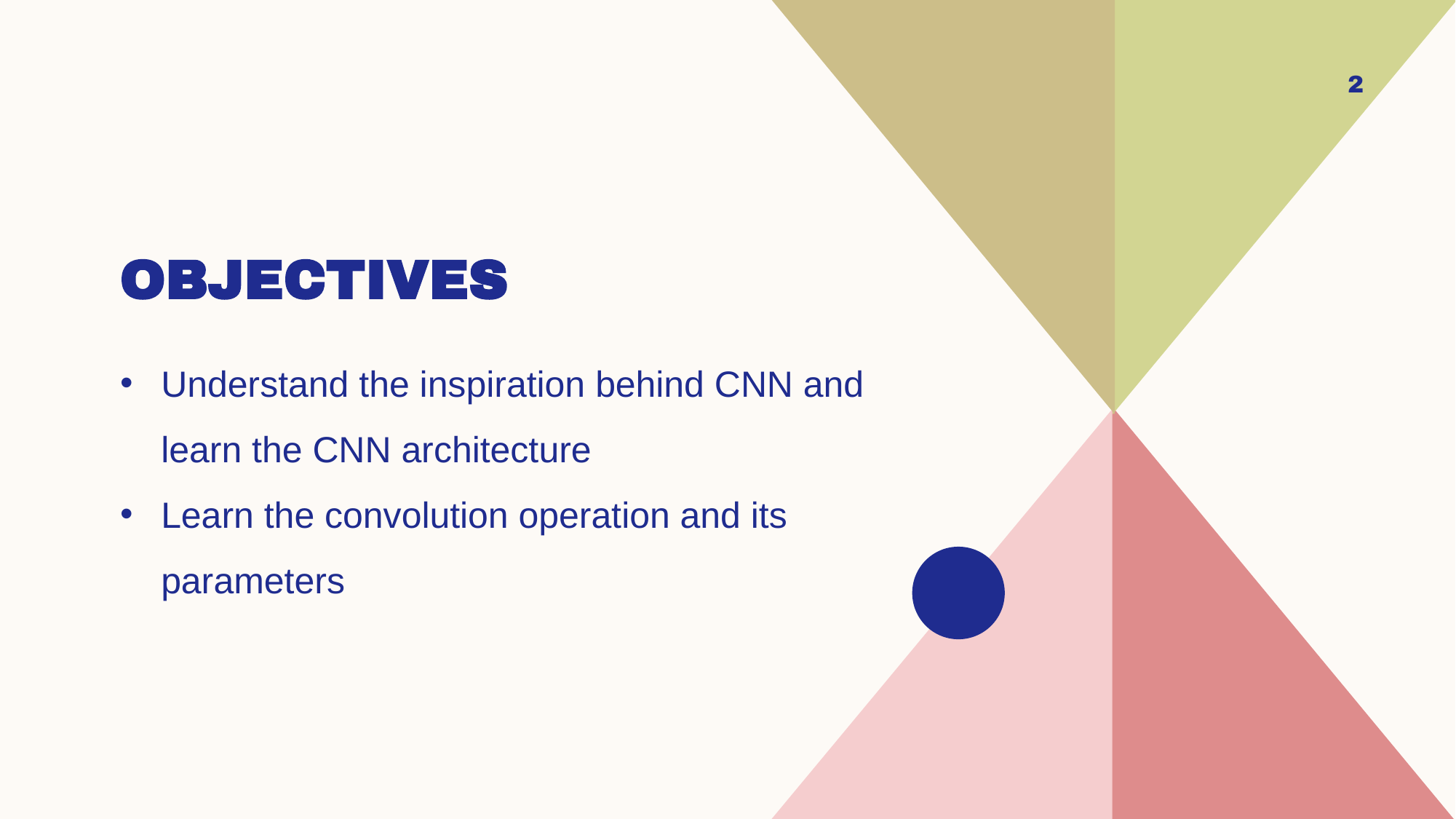

2
# Objectives
Understand the inspiration behind CNN and learn the CNN architecture
Learn the convolution operation and its parameters